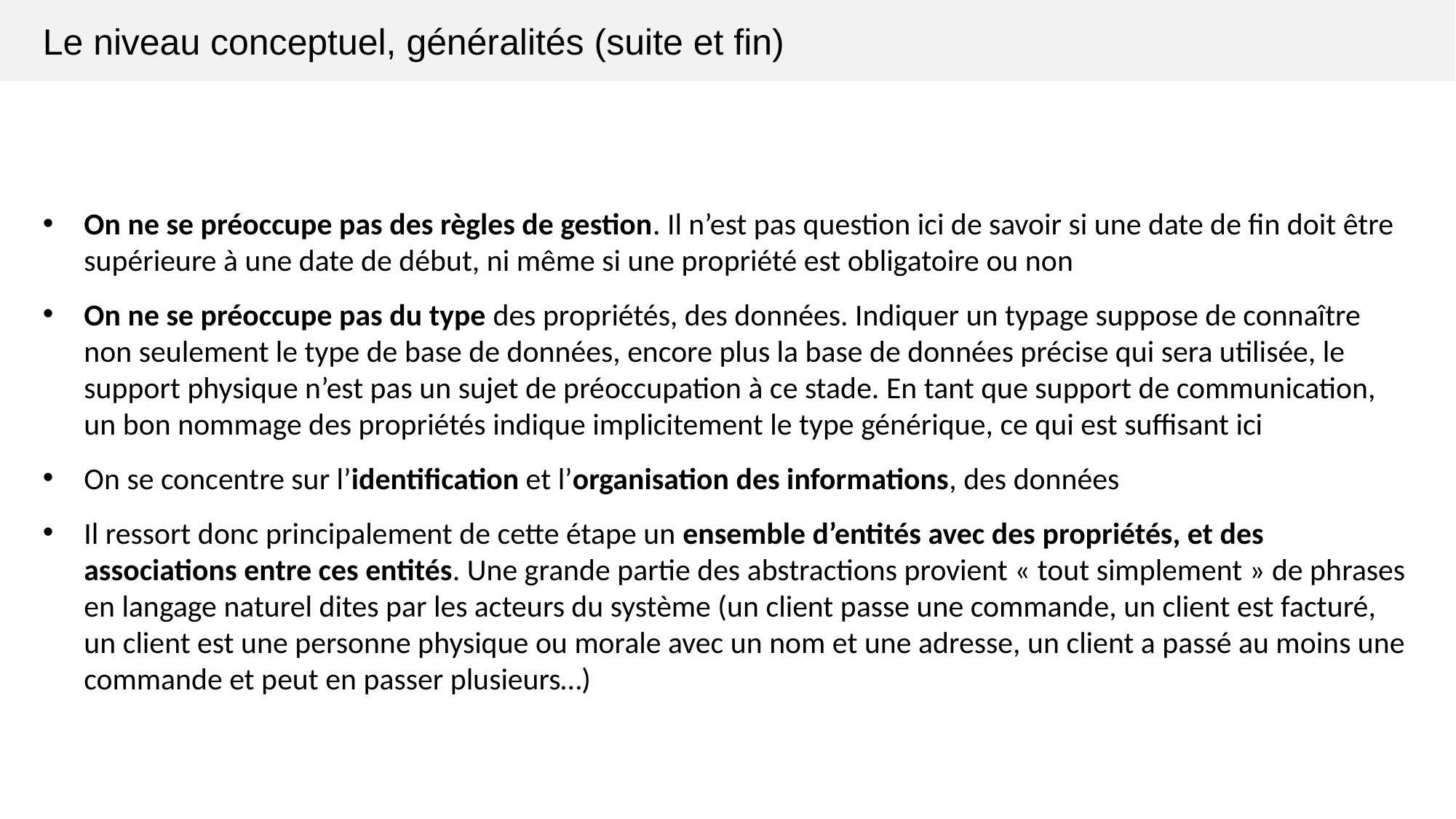

Le niveau conceptuel, généralités (suite et fin)
On ne se préoccupe pas des règles de gestion. Il n’est pas question ici de savoir si une date de fin doit être supérieure à une date de début, ni même si une propriété est obligatoire ou non
On ne se préoccupe pas du type des propriétés, des données. Indiquer un typage suppose de connaître non seulement le type de base de données, encore plus la base de données précise qui sera utilisée, le support physique n’est pas un sujet de préoccupation à ce stade. En tant que support de communication, un bon nommage des propriétés indique implicitement le type générique, ce qui est suffisant ici
On se concentre sur l’identification et l’organisation des informations, des données
Il ressort donc principalement de cette étape un ensemble d’entités avec des propriétés, et des associations entre ces entités. Une grande partie des abstractions provient « tout simplement » de phrases en langage naturel dites par les acteurs du système (un client passe une commande, un client est facturé, un client est une personne physique ou morale avec un nom et une adresse, un client a passé au moins une commande et peut en passer plusieurs…)